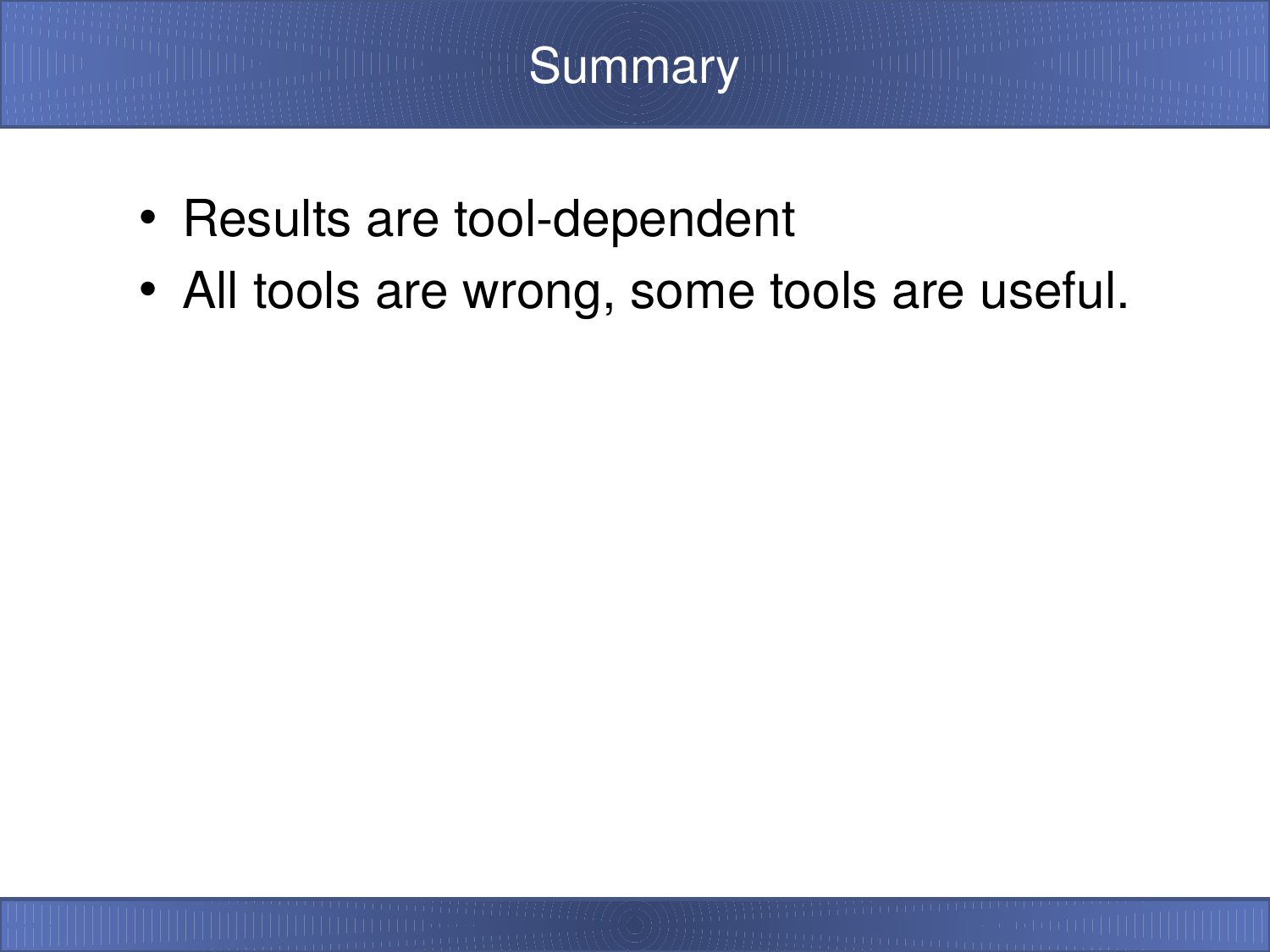

# Summary
Results are tool-dependent
All tools are wrong, some tools are useful.